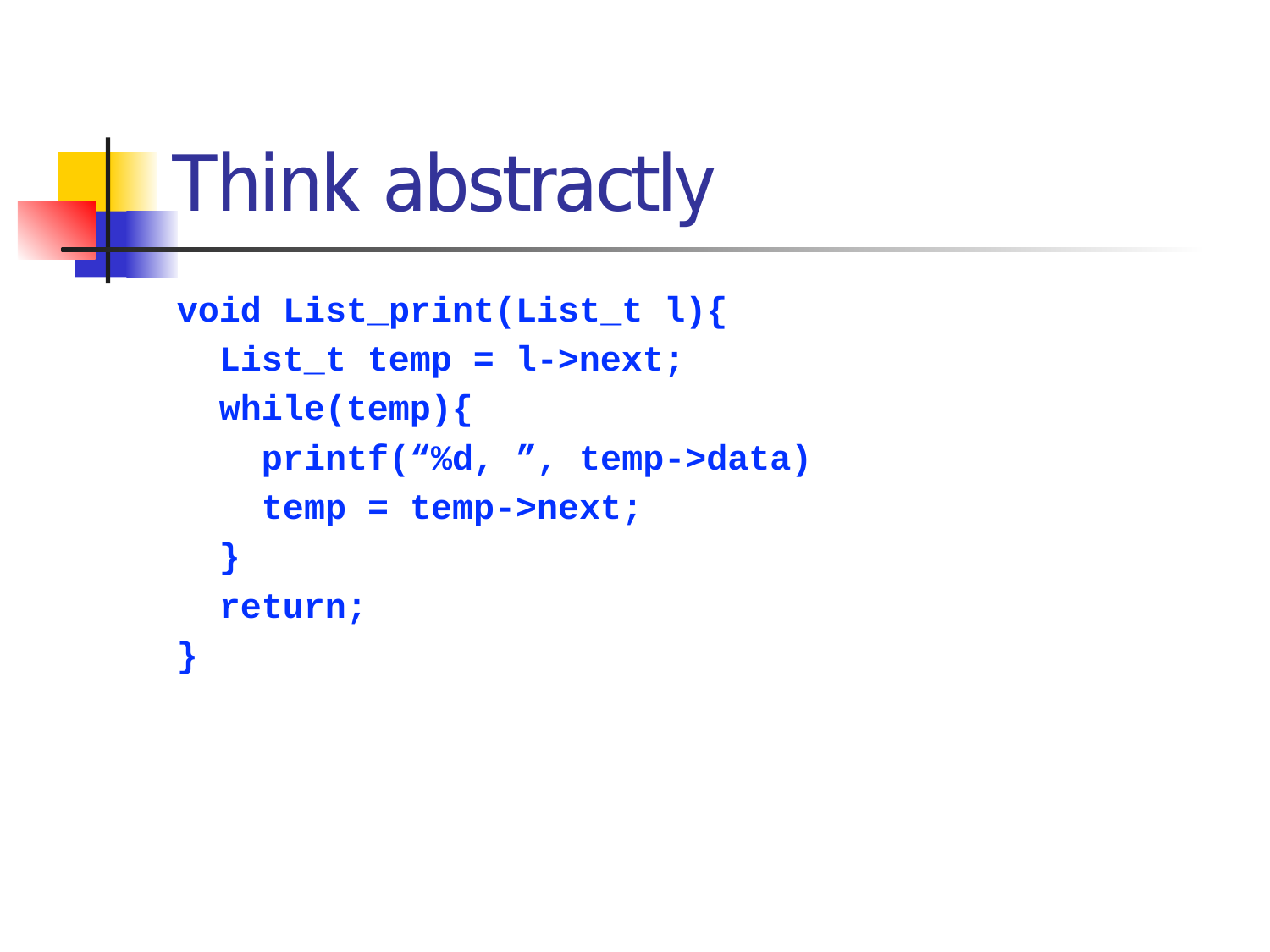

# Think abstractly
void List_print(List_t l){
  List_t temp = l->next;
  while(temp){
    printf(“%d, ”, temp->data)
    temp = temp->next;
  }
  return;
}